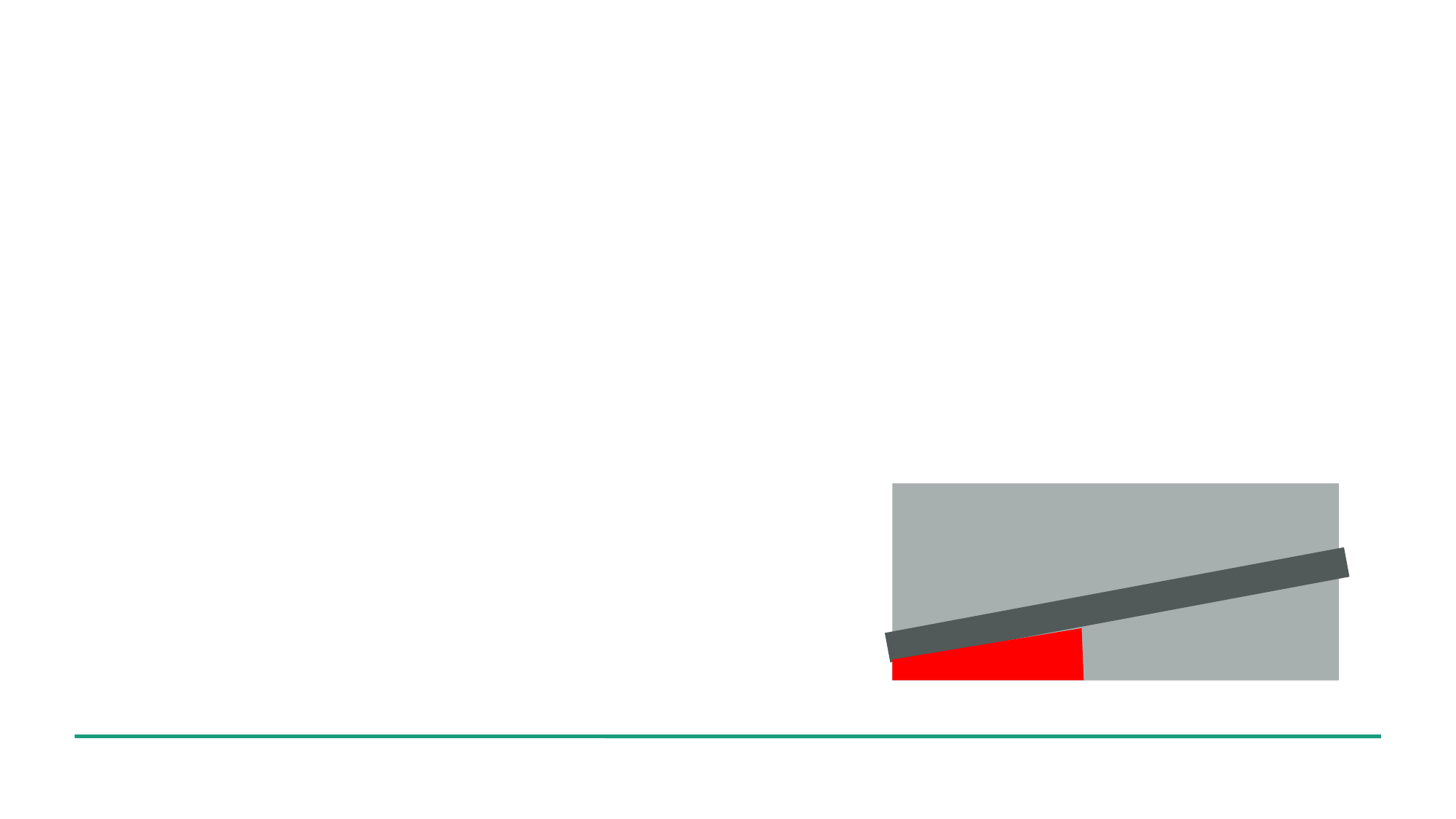

# Bauteil spezifische Features
Verzug im Bauteil – Winkel zwischen Einzelteilen bleibt nicht gleich (wird größer oder kleiner)
Scharfe Kanten
Große Spalten/Lücken
Spaltbreite Vergrößerung/Verkleinerung
Reduzierte Grundfläche zum Schweißen erkennen (einfachere Spalt)